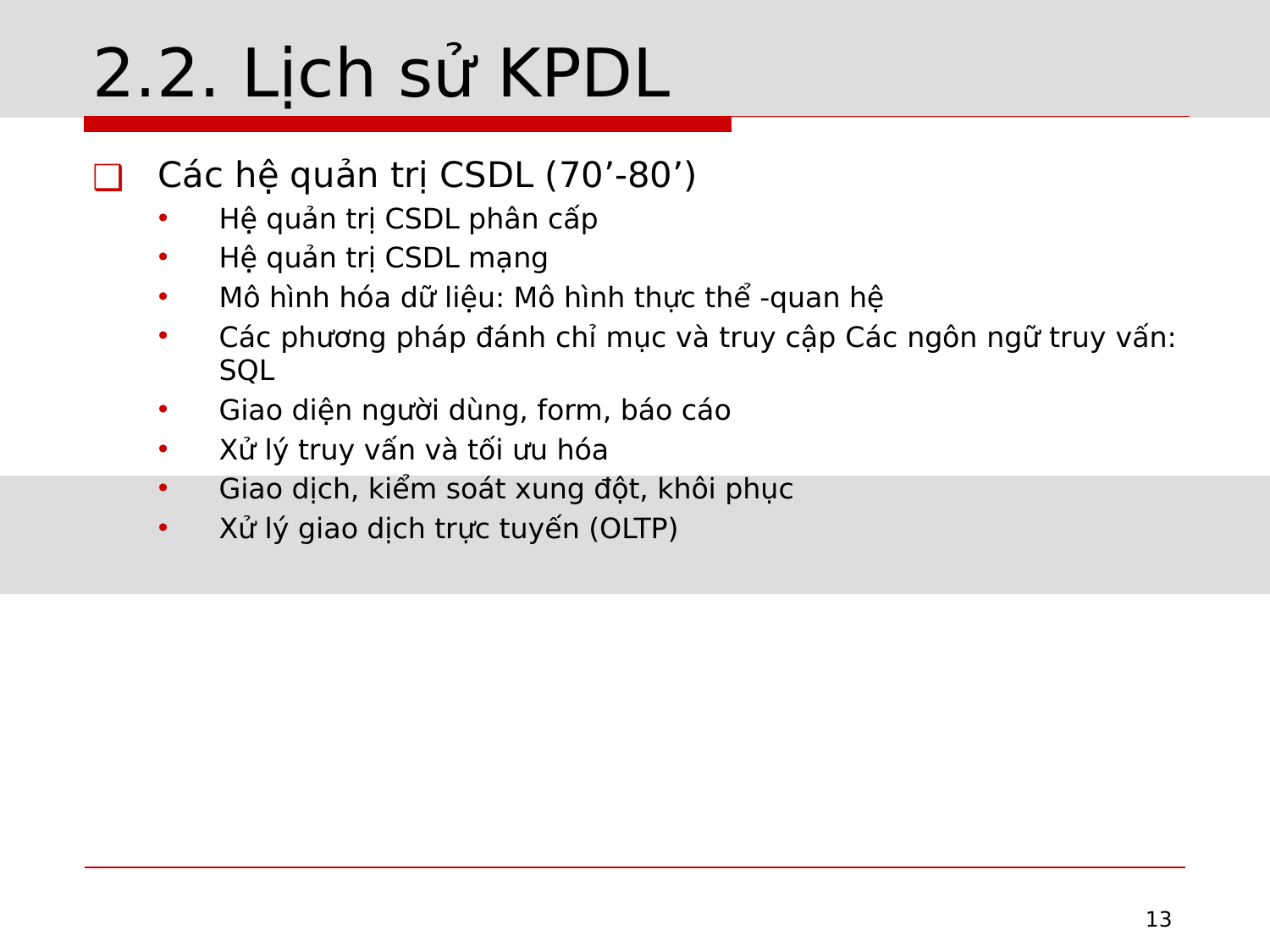

# 2.2. Lịch sử KPDL
Các hệ quản trị CSDL (70’-80’)
Hệ quản trị CSDL phân cấp
Hệ quản trị CSDL mạng
Mô hình hóa dữ liệu: Mô hình thực thể -quan hệ
Các phương pháp đánh chỉ mục và truy cập Các ngôn ngữ truy vấn: SQL
Giao diện người dùng, form, báo cáo
Xử lý truy vấn và tối ưu hóa
Giao dịch, kiểm soát xung đột, khôi phục
Xử lý giao dịch trực tuyến (OLTP)
13